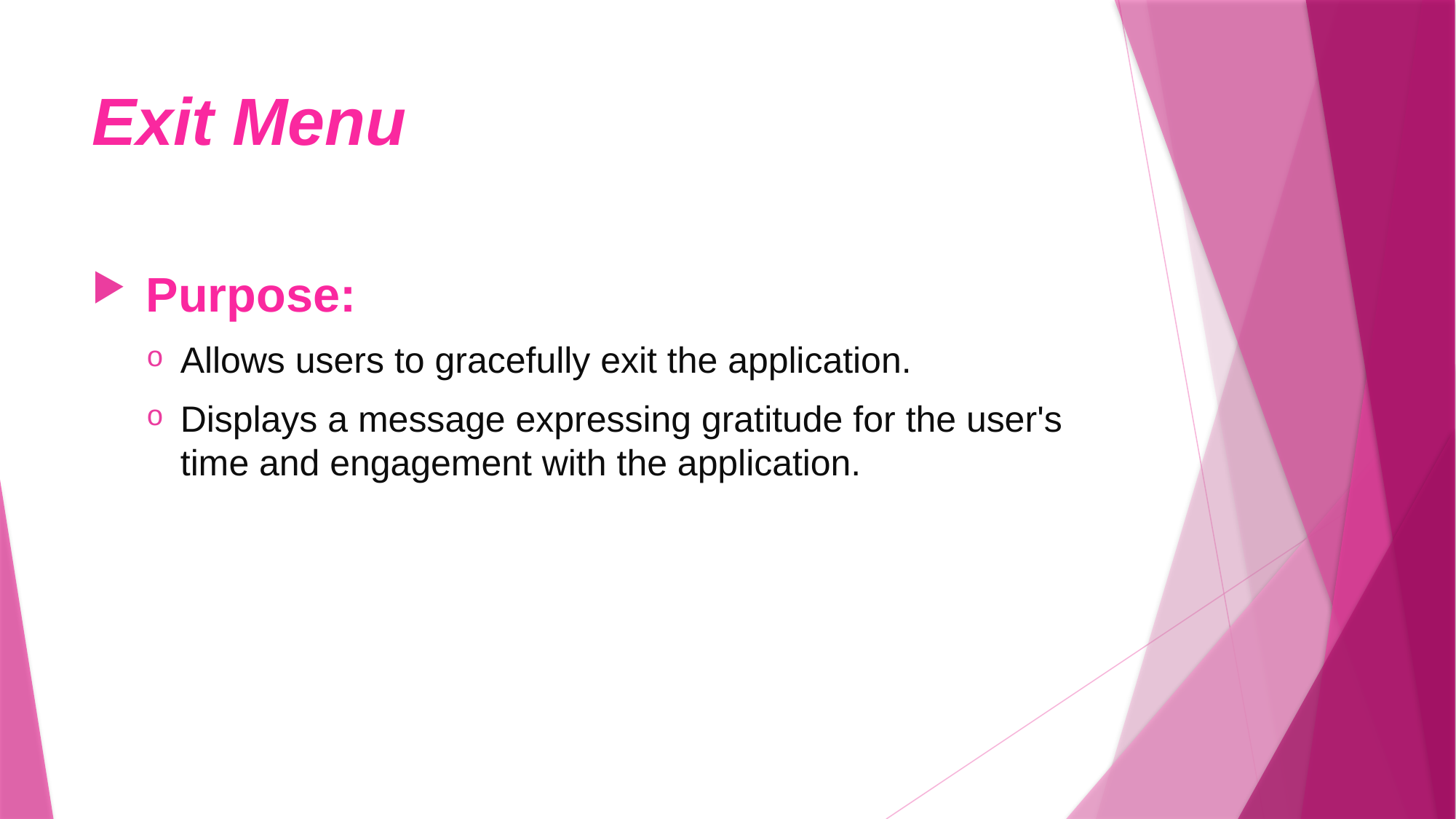

# Exit Menu

 Purpose:
Allows users to gracefully exit the application.
Displays a message expressing gratitude for the user's time and engagement with the application.